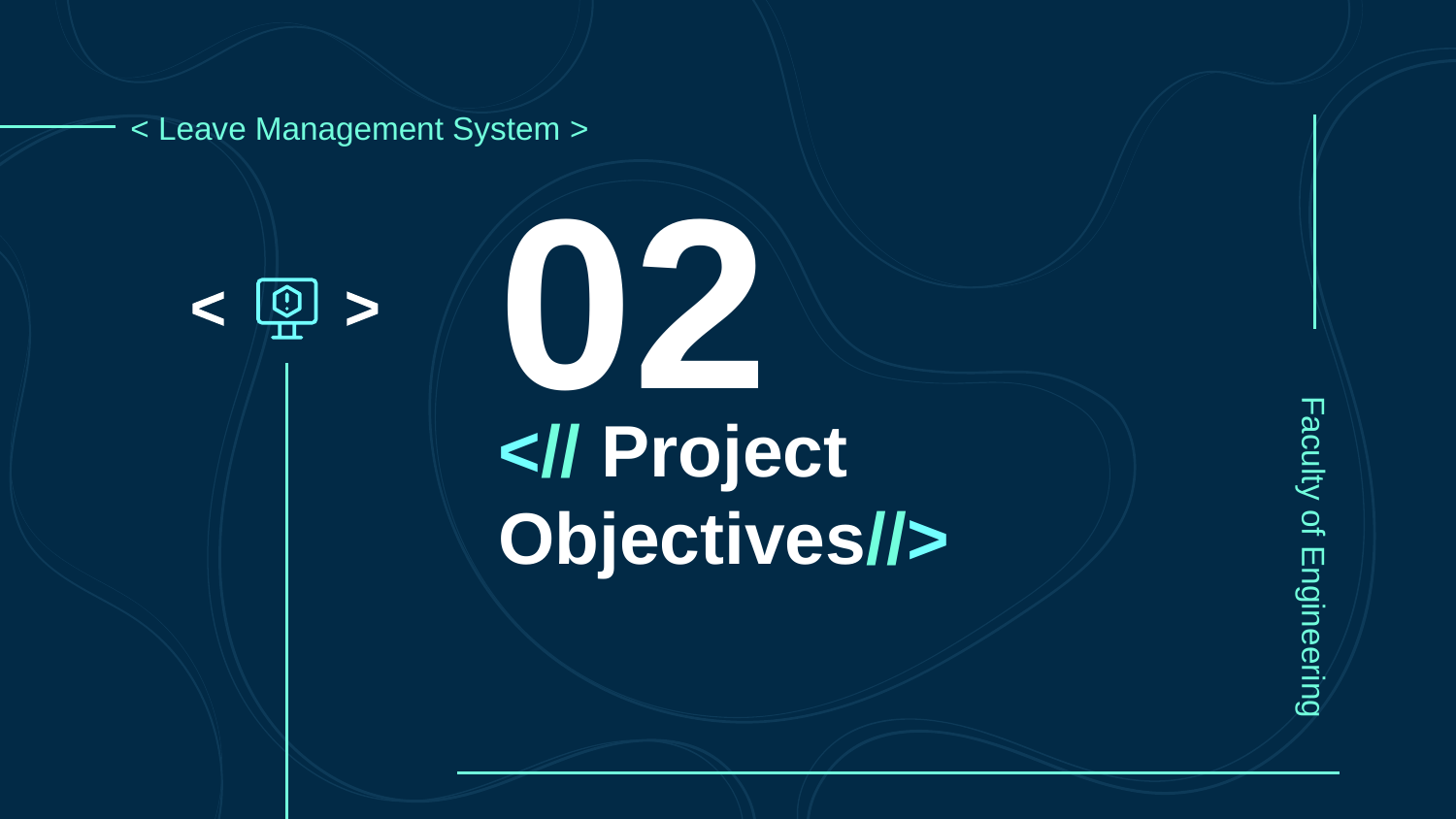

< Leave Management System >
02

<
<
# <// Project Objectives//>
Faculty of Engineering